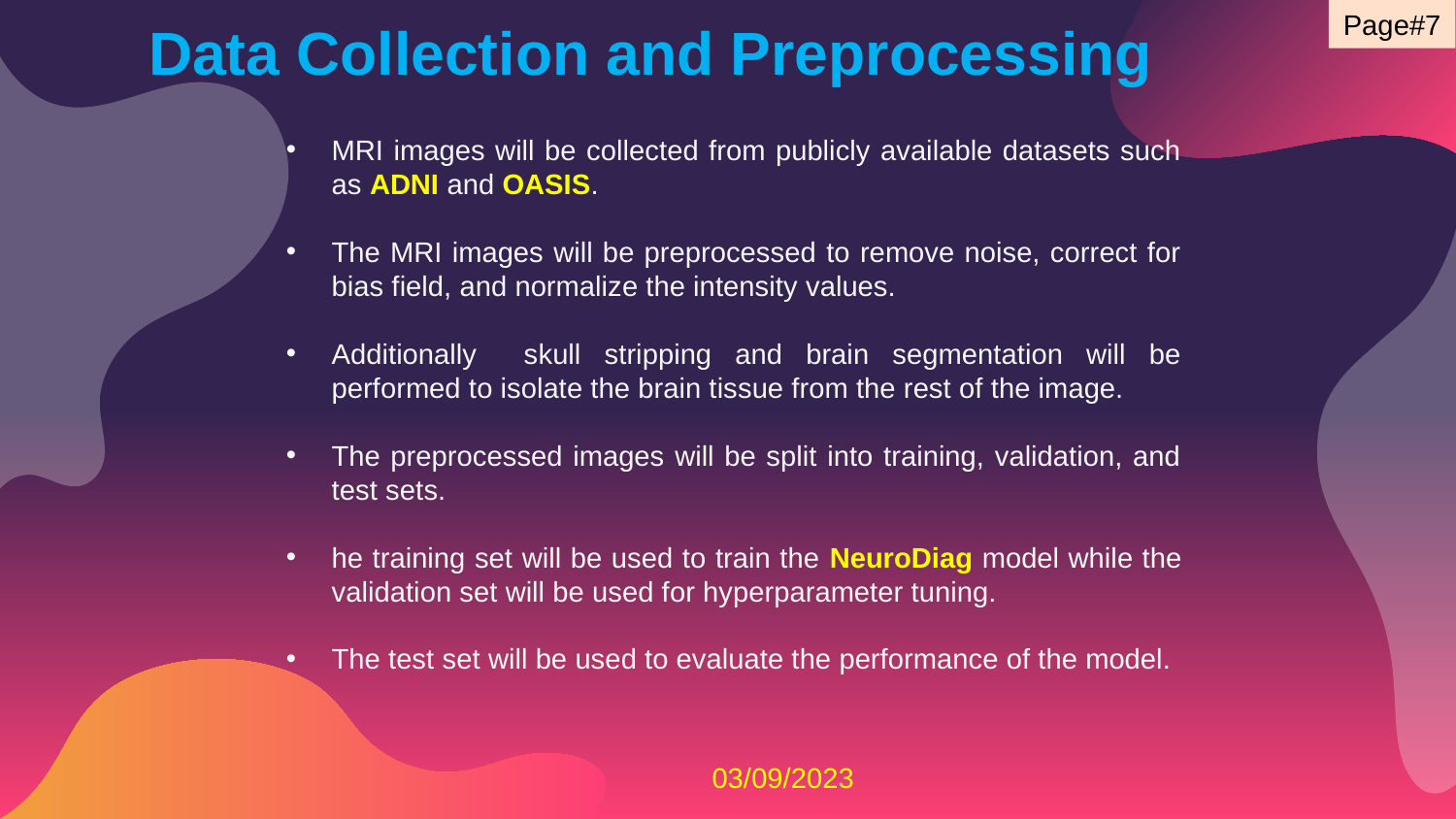

# Data Collection and Preprocessing
Page#7
MRI images will be collected from publicly available datasets such as ADNI and OASIS.

The MRI images will be preprocessed to remove noise, correct for bias field, and normalize the intensity values.

Additionally  skull stripping and brain segmentation will be performed to isolate the brain tissue from the rest of the image.

The preprocessed images will be split into training, validation, and test sets.

he training set will be used to train the NeuroDiag model while the validation set will be used for hyperparameter tuning.

The test set will be used to evaluate the performance of the model.
03/09/2023